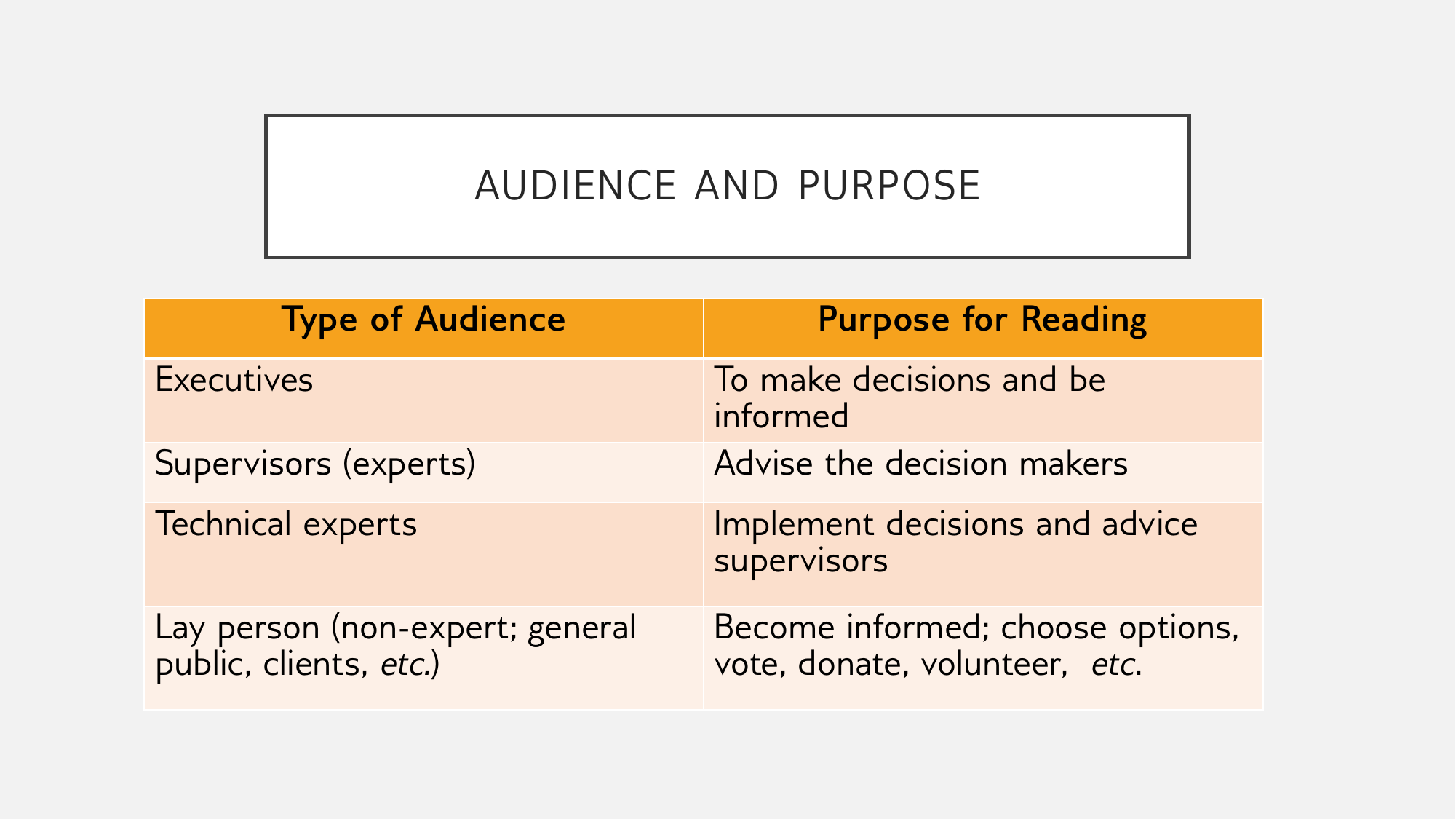

# Audience and Purpose
| Type of Audience | Purpose for Reading |
| --- | --- |
| Executives | To make decisions and be informed |
| Supervisors (experts) | Advise the decision makers |
| Technical experts | Implement decisions and advice supervisors |
| Lay person (non-expert; general public, clients, etc.) | Become informed; choose options, vote, donate, volunteer, etc. |